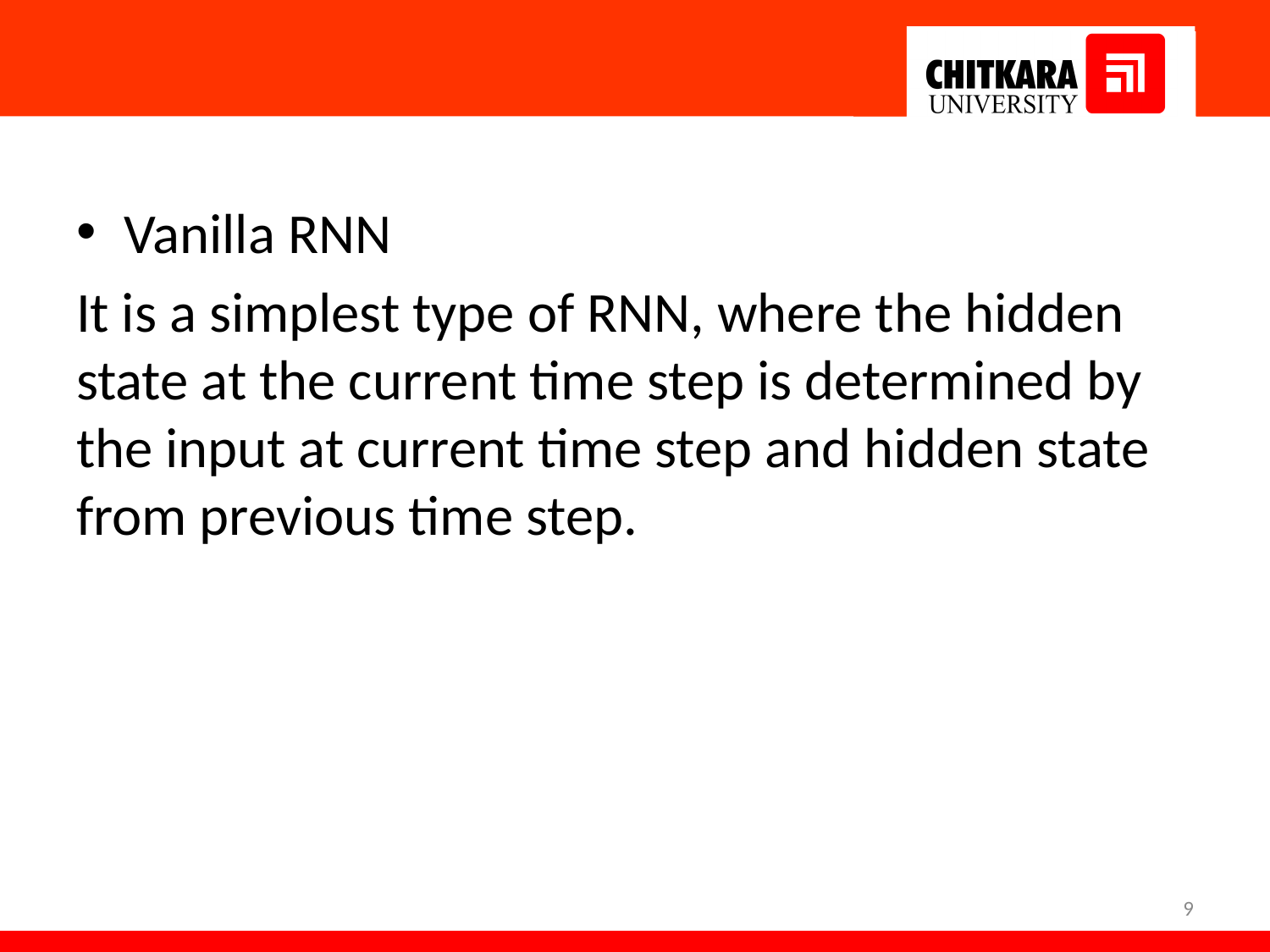

#
Vanilla RNN
It is a simplest type of RNN, where the hidden state at the current time step is determined by the input at current time step and hidden state from previous time step.
9